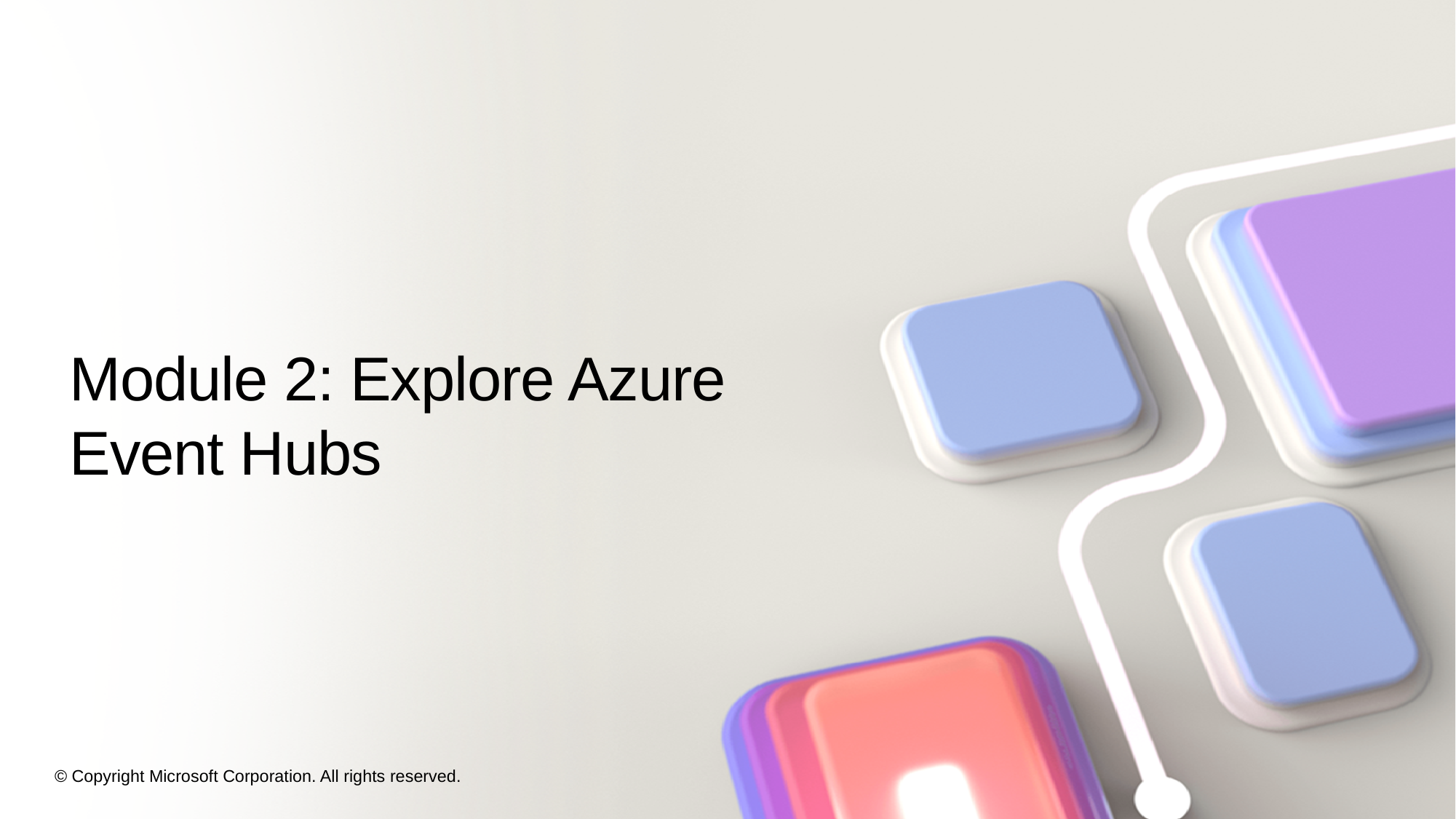

# Module 2: Explore Azure Event Hubs